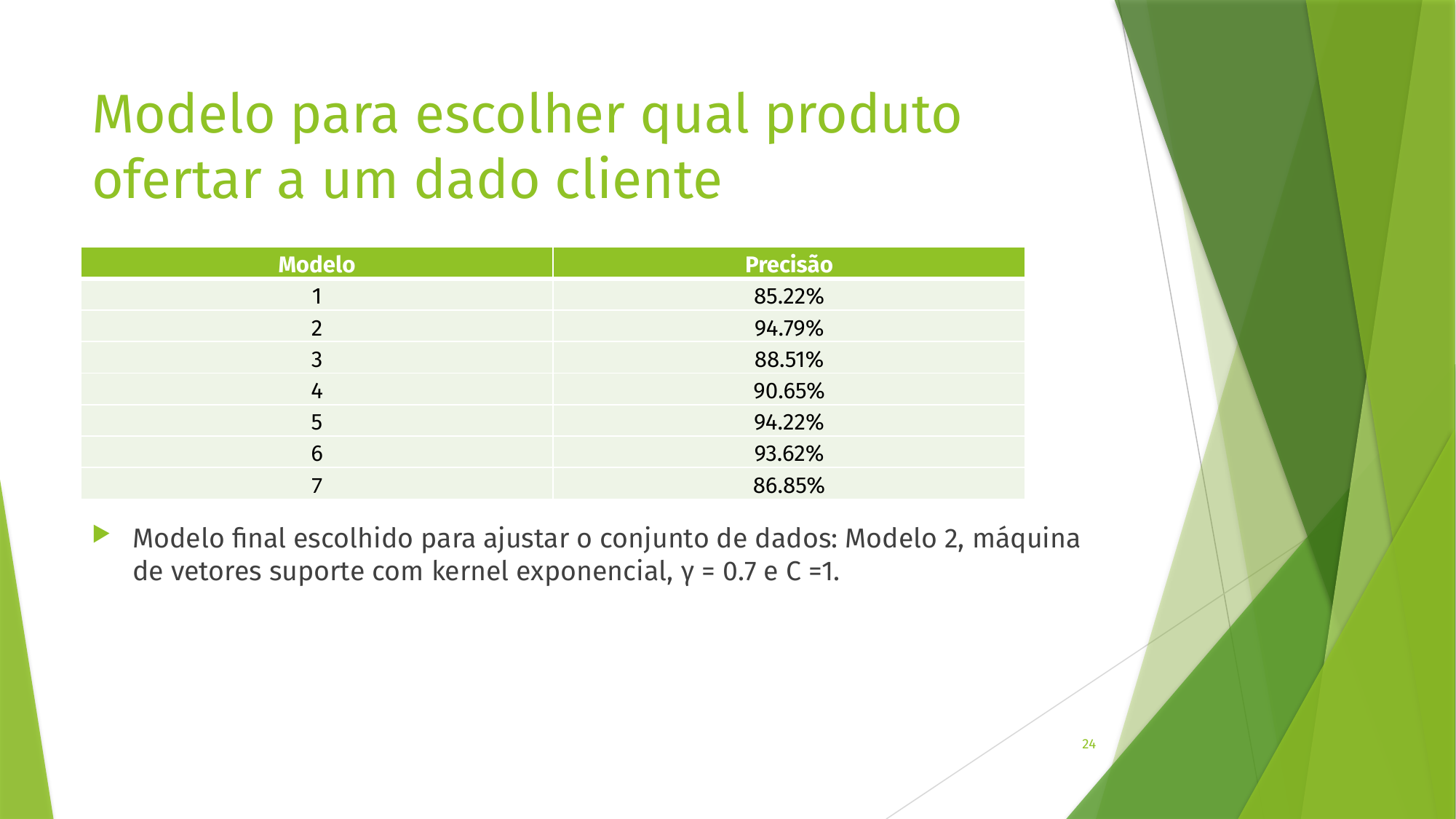

# Modelo para escolher qual produto ofertar a um dado cliente
| Modelo | Precisão |
| --- | --- |
| 1 | 85.22% |
| 2 | 94.79% |
| 3 | 88.51% |
| 4 | 90.65% |
| 5 | 94.22% |
| 6 | 93.62% |
| 7 | 86.85% |
Modelo final escolhido para ajustar o conjunto de dados: Modelo 2, máquina de vetores suporte com kernel exponencial, γ = 0.7 e C =1.

24